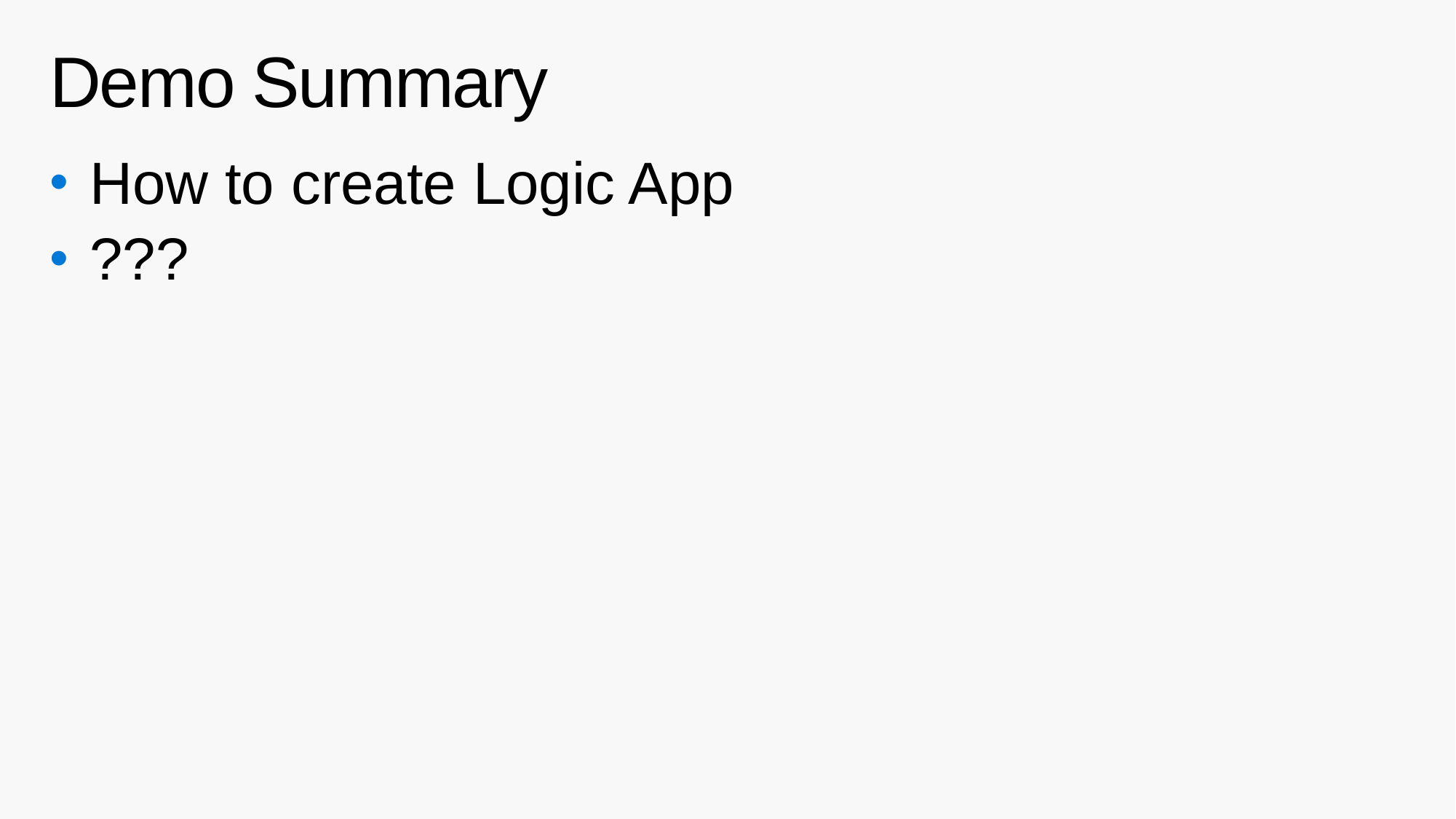

# Demo Summary
How to create Logic App
???